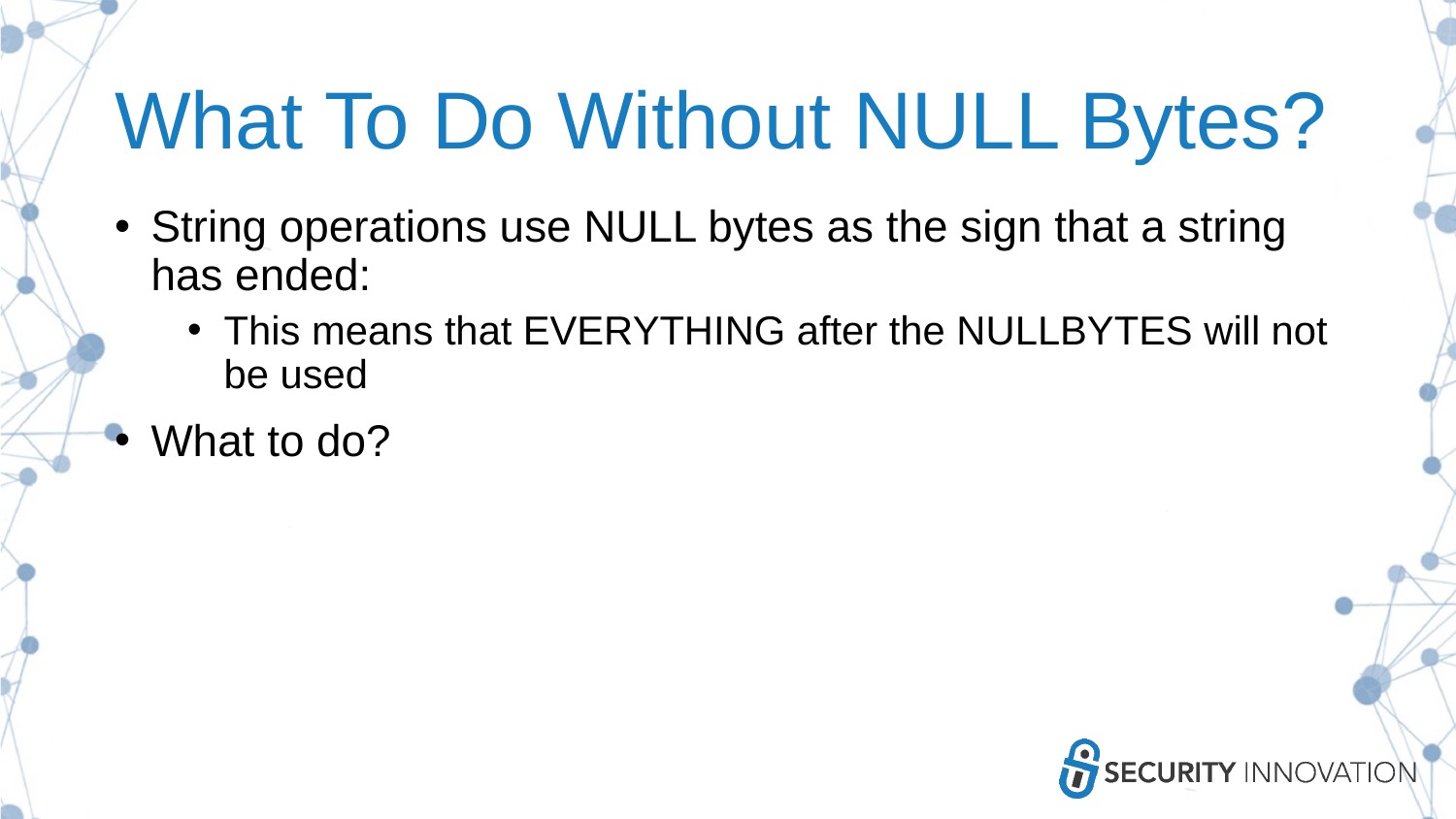

# What To Do Without NULL Bytes?
String operations use NULL bytes as the sign that a string has ended:
This means that EVERYTHING after the NULLBYTES will not be used
What to do?